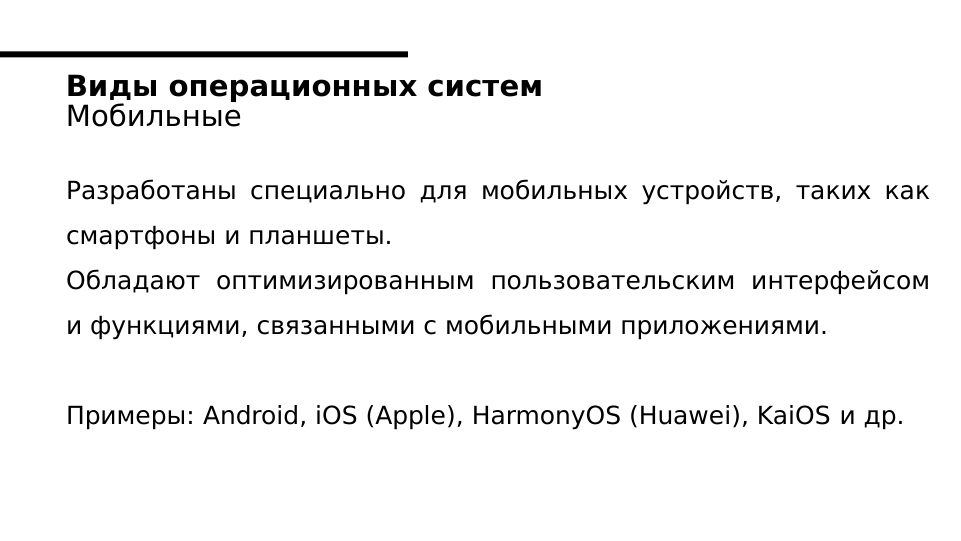

# Виды операционных систем Мобильные
Разработаны специально для мобильных устройств, таких как смартфоны и планшеты.
Обладают оптимизированным пользовательским интерфейсом и функциями, связанными с мобильными приложениями.

Примеры: Android, iOS (Apple), HarmonyOS (Huawei), KaiOS и др.